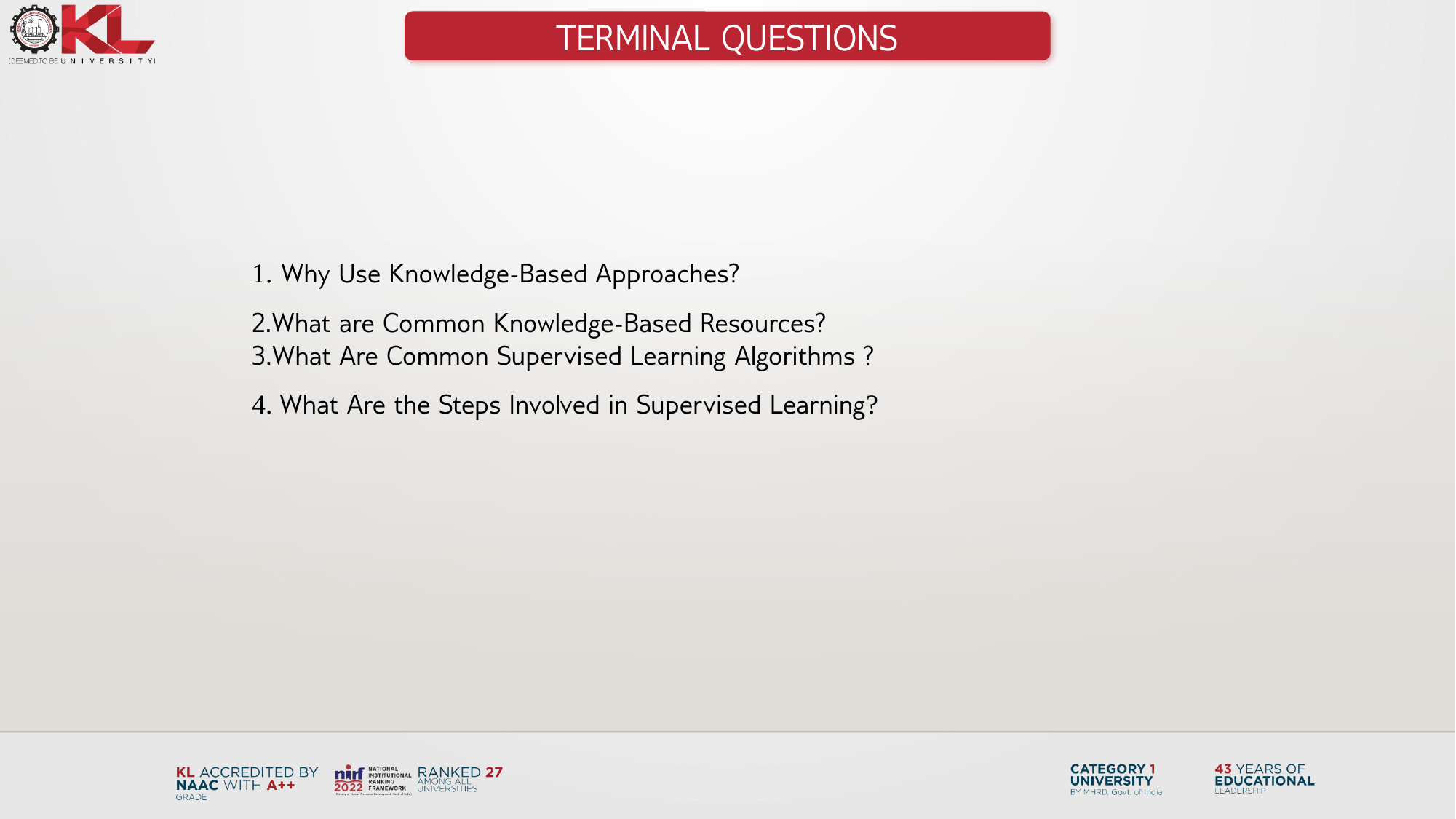

TERMINAL QUESTIONS

1. Why Use Knowledge-Based Approaches?
2.What are Common Knowledge-Based Resources?
3.What Are Common Supervised Learning Algorithms ?
4. What Are the Steps Involved in Supervised Learning?